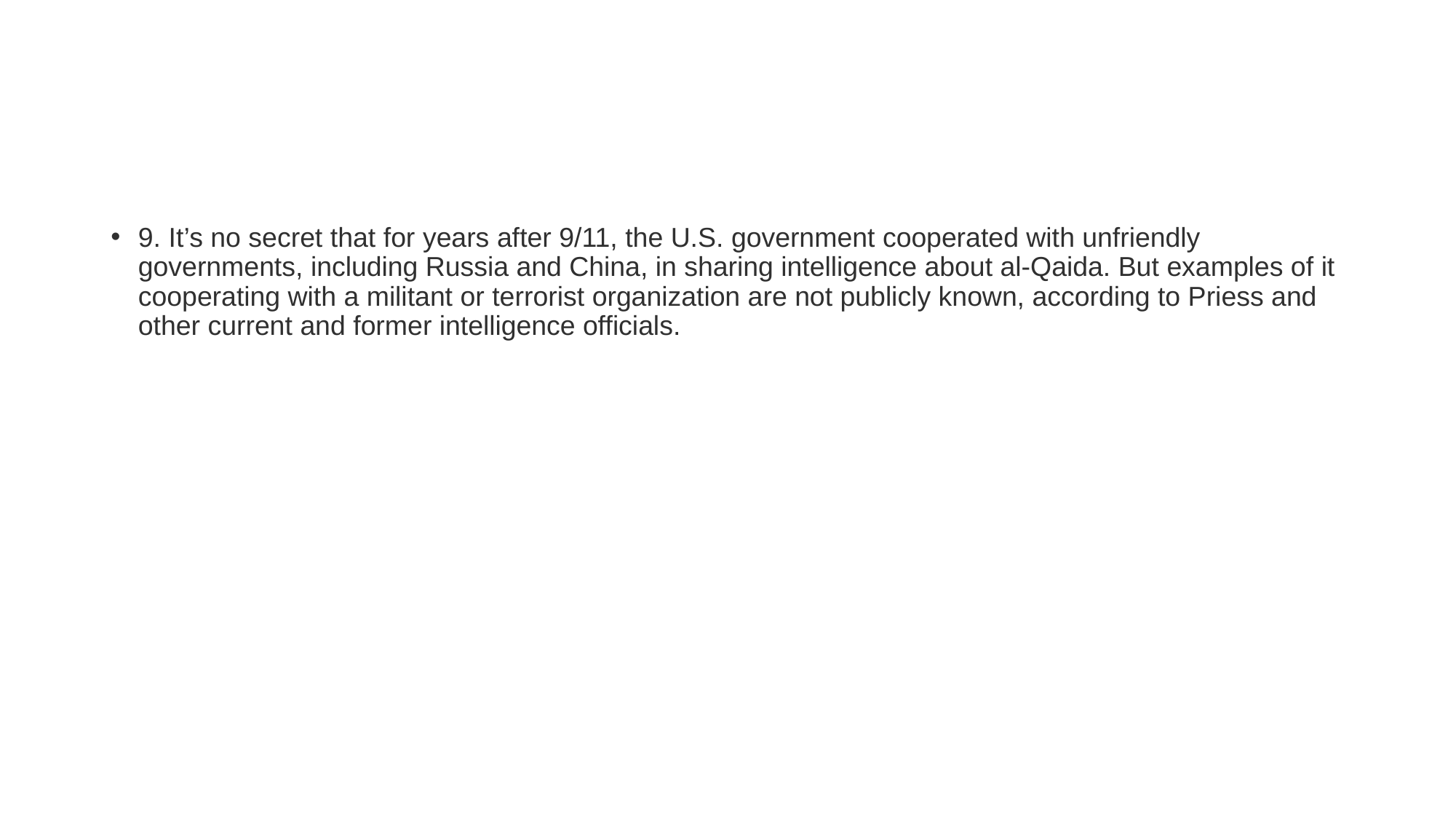

#
9. It’s no secret that for years after 9/11, the U.S. government cooperated with unfriendly governments, including Russia and China, in sharing intelligence about al-Qaida. But examples of it cooperating with a militant or terrorist organization are not publicly known, according to Priess and other current and former intelligence officials.